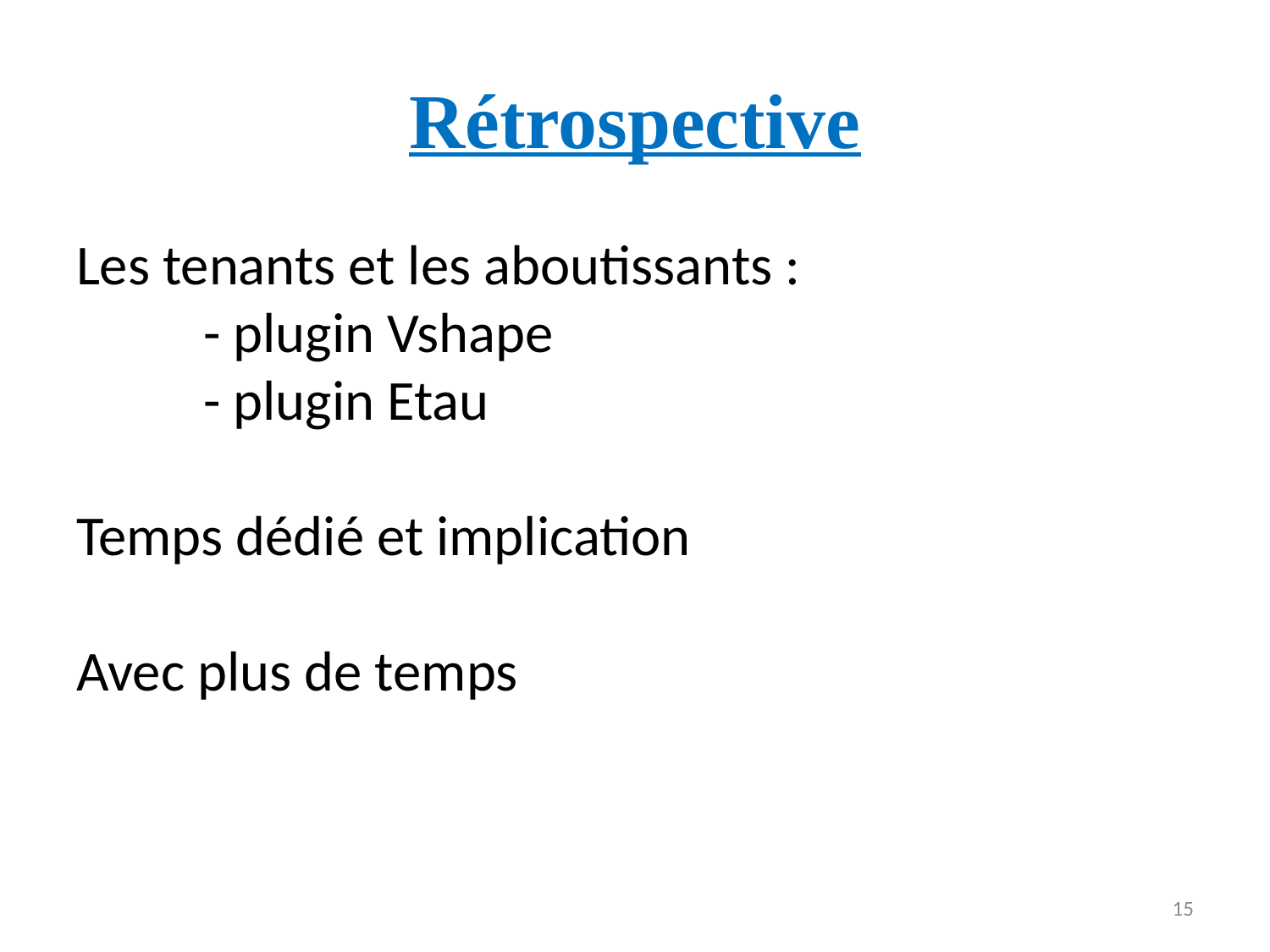

# Rétrospective
Les tenants et les aboutissants :
	- plugin Vshape
	- plugin Etau

Temps dédié et implication

Avec plus de temps
15